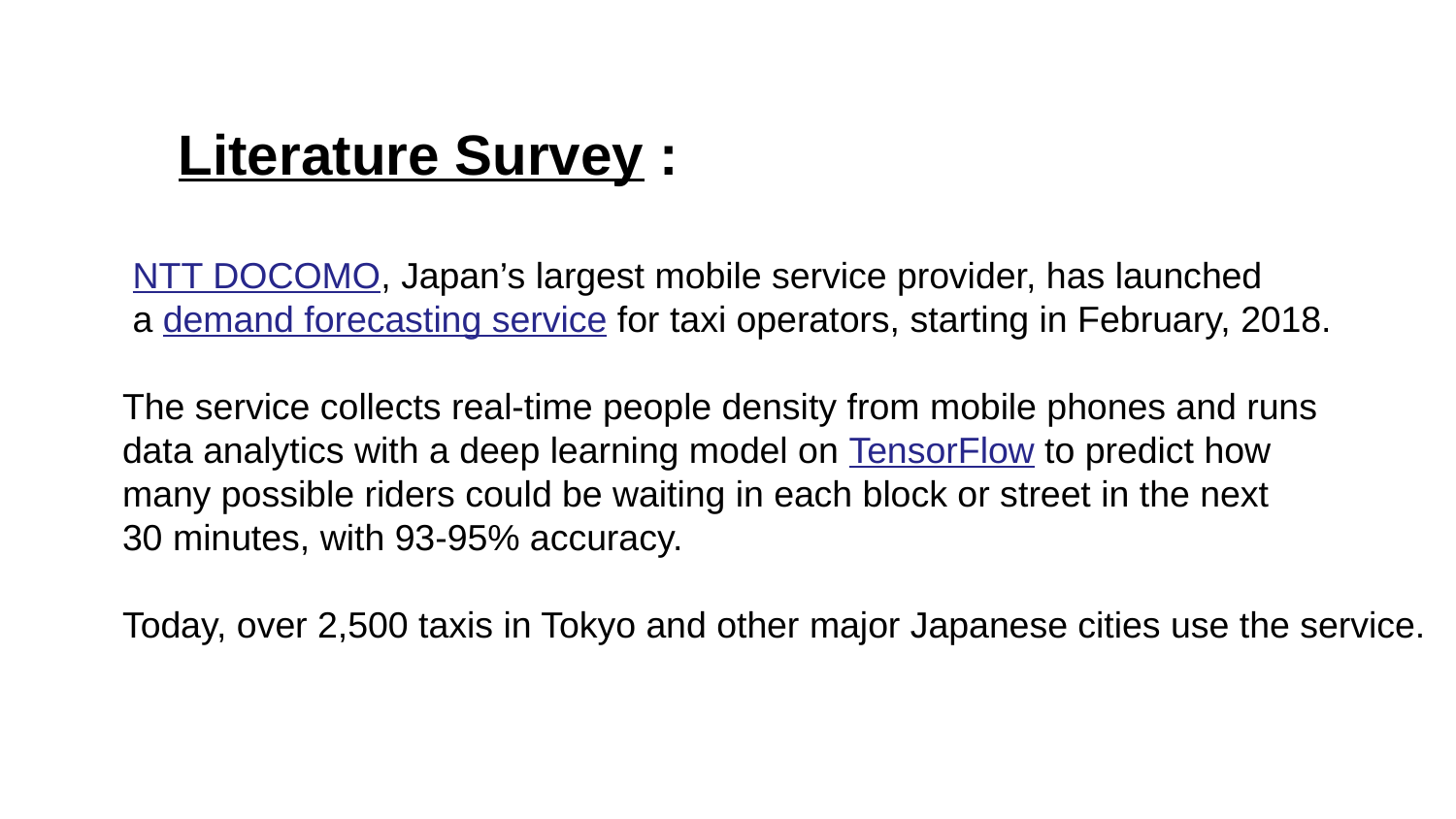

Literature Survey :
 NTT DOCOMO, Japan’s largest mobile service provider, has launched
 a demand forecasting service for taxi operators, starting in February, 2018.

The service collects real-time people density from mobile phones and runs
data analytics with a deep learning model on TensorFlow to predict how
many possible riders could be waiting in each block or street in the next
30 minutes, with 93-95% accuracy.

Today, over 2,500 taxis in Tokyo and other major Japanese cities use the service.